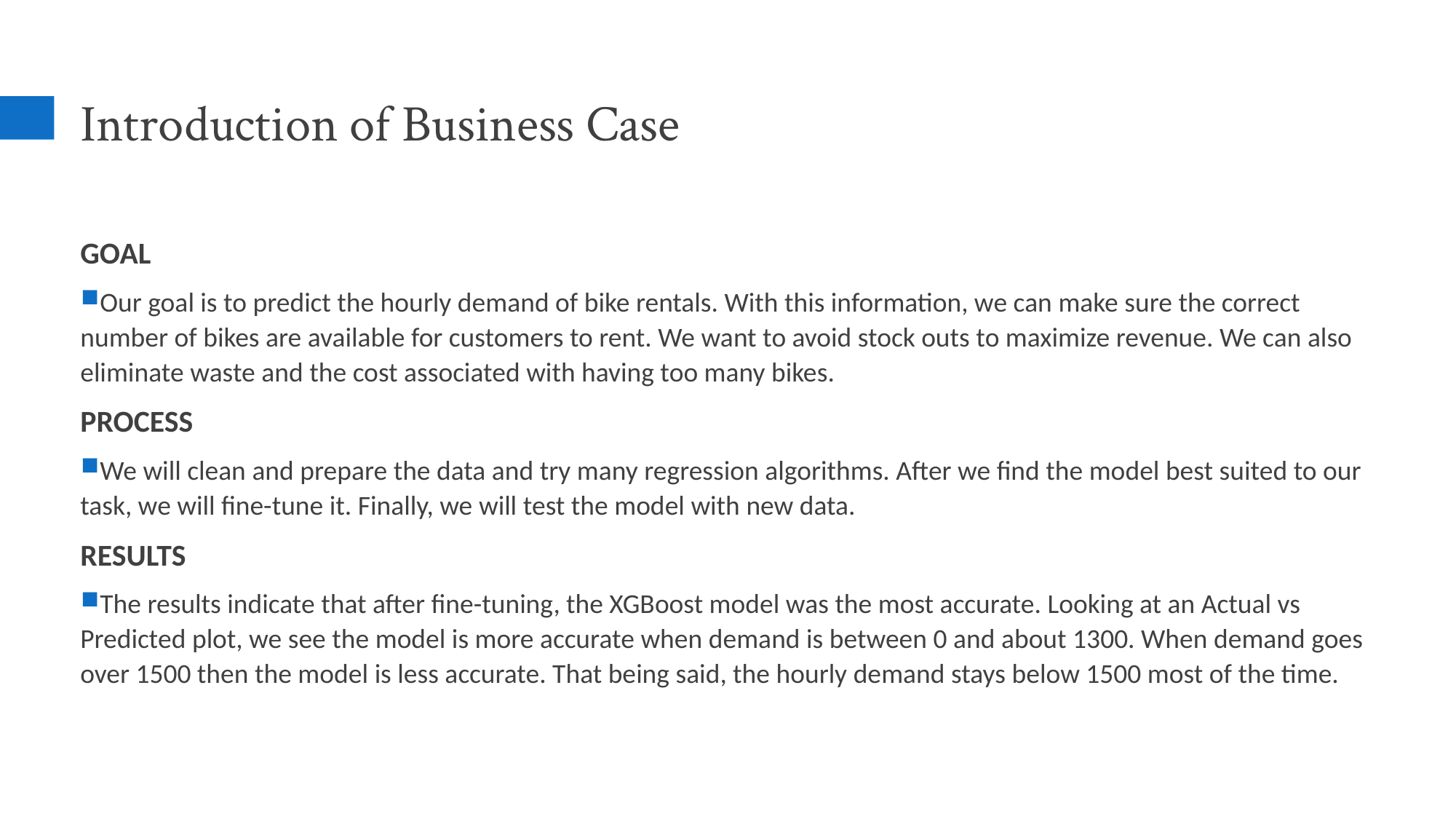

# Introduction of Business Case
GOAL
Our goal is to predict the hourly demand of bike rentals. With this information, we can make sure the correct number of bikes are available for customers to rent. We want to avoid stock outs to maximize revenue. We can also eliminate waste and the cost associated with having too many bikes.
PROCESS
We will clean and prepare the data and try many regression algorithms. After we find the model best suited to our task, we will fine-tune it. Finally, we will test the model with new data.
RESULTS
The results indicate that after fine-tuning, the XGBoost model was the most accurate. Looking at an Actual vs Predicted plot, we see the model is more accurate when demand is between 0 and about 1300. When demand goes over 1500 then the model is less accurate. That being said, the hourly demand stays below 1500 most of the time.